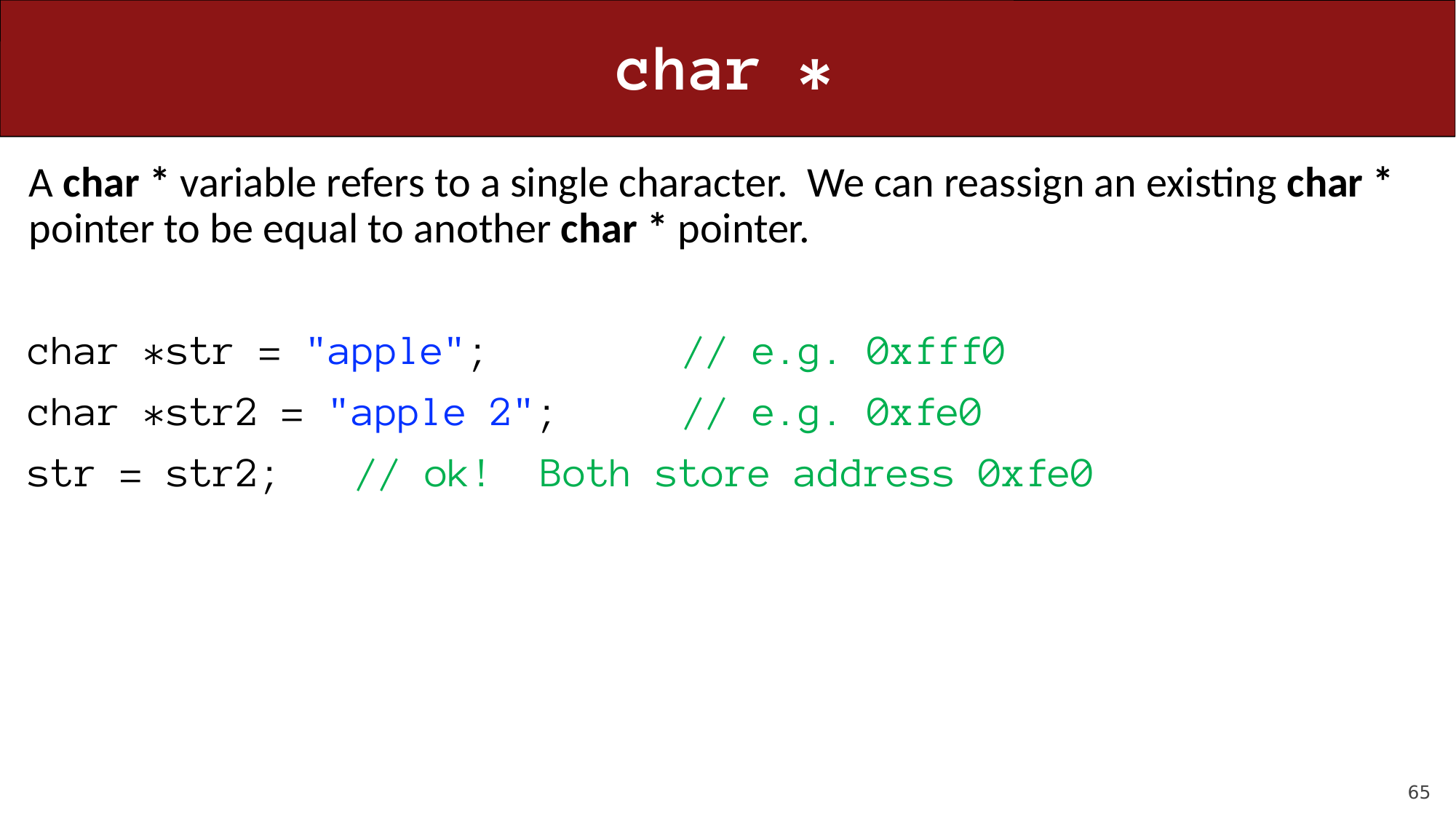

# char *
A char * variable refers to a single character.  We can reassign an existing char * pointer to be equal to another char * pointer.

char *str = "apple";		// e.g. 0xfff0
char *str2 = "apple 2";		// e.g. 0xfe0
str = str2;	// ok!  Both store address 0xfe0